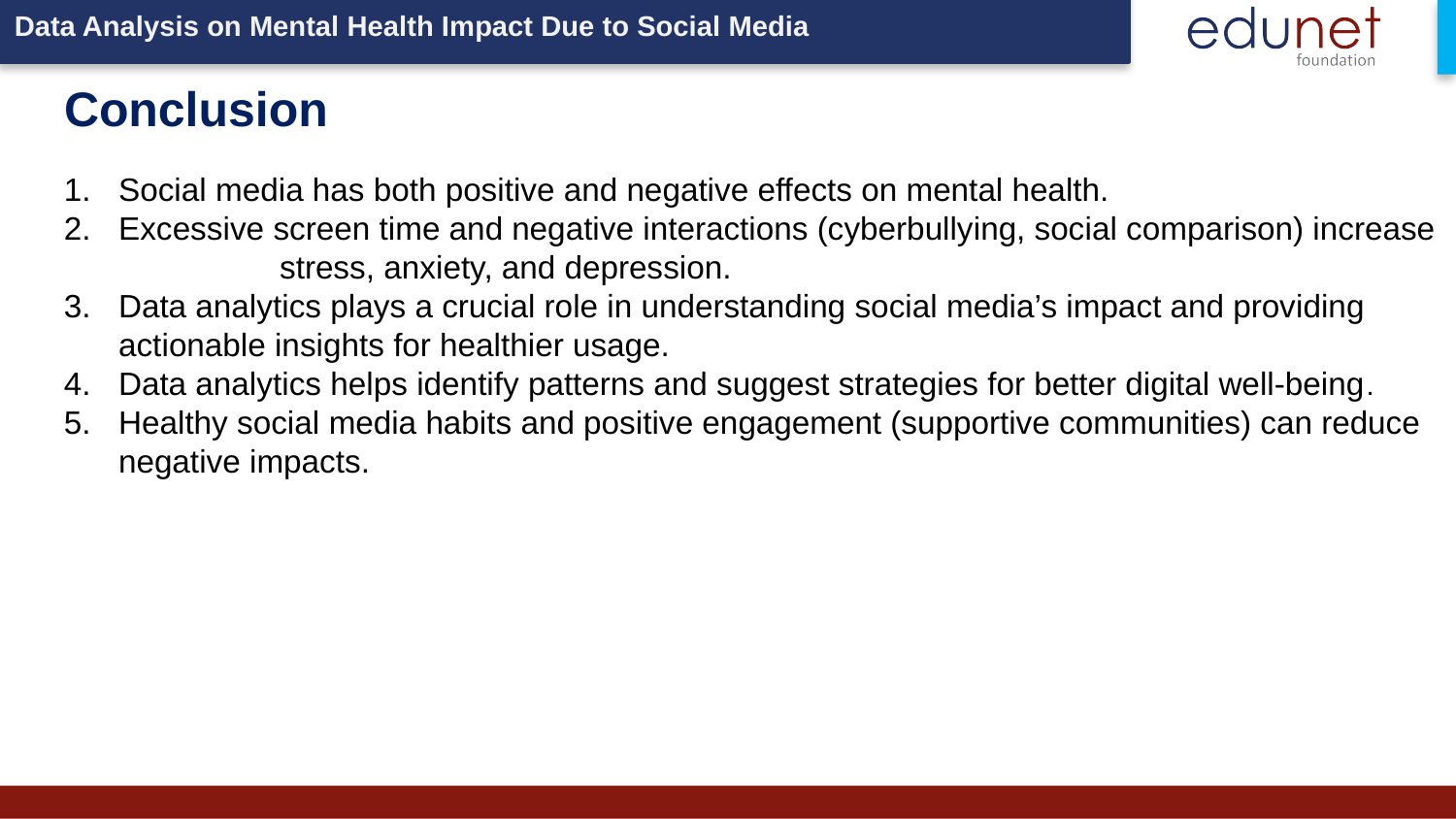

Data Analysis on Mental Health Impact Due to Social Media
# Conclusion
Social media has both positive and negative effects on mental health.
Excessive screen time and negative interactions (cyberbullying, social comparison) increase                   stress, anxiety, and depression.
Data analytics plays a crucial role in understanding social media’s impact and providing actionable insights for healthier usage.
Data analytics helps identify patterns and suggest strategies for better digital well-being.
Healthy social media habits and positive engagement (supportive communities) can reduce negative impacts.